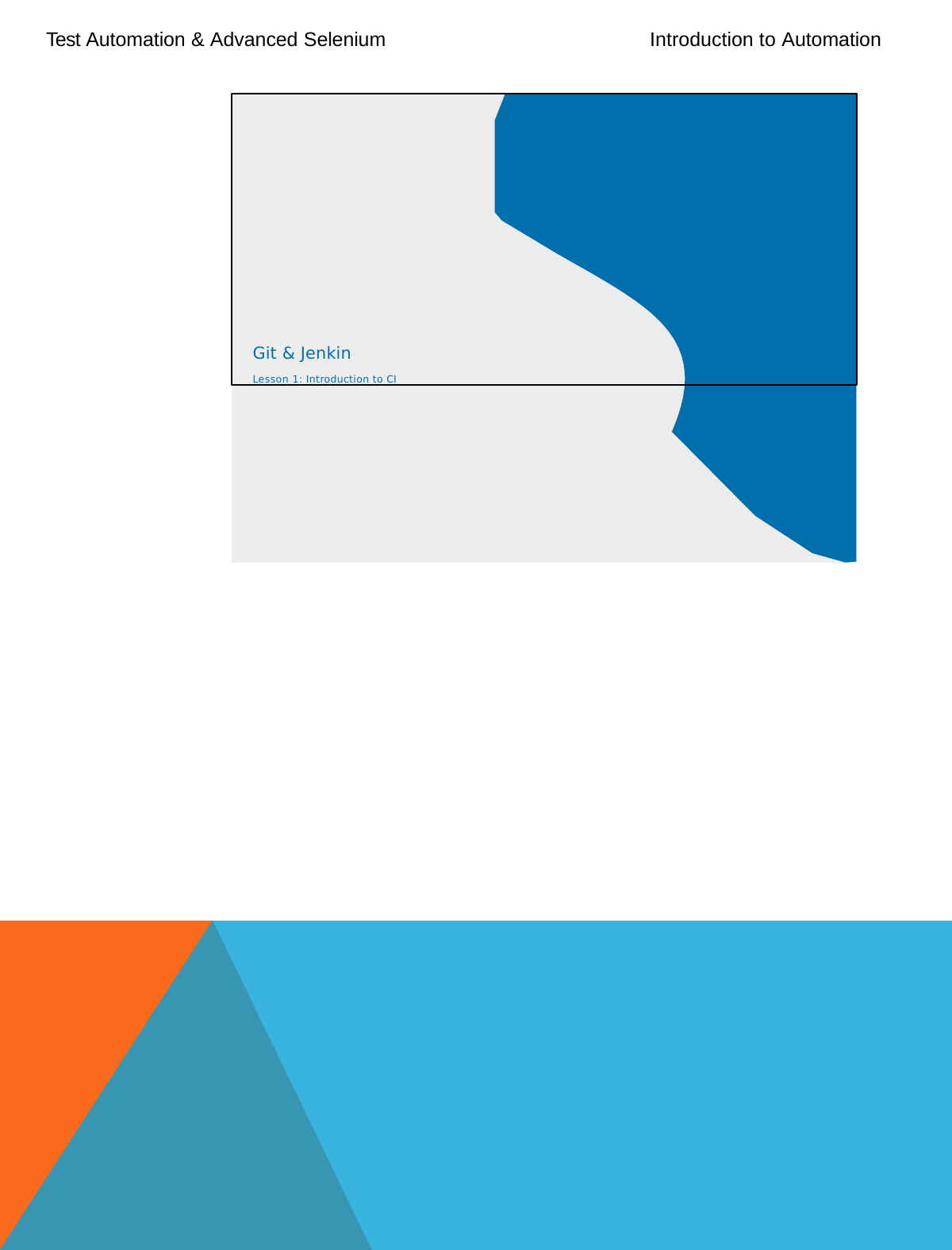

Test Automation & Advanced Selenium
Introduction to Automation

Git & Jenkin
Lesson 1: Introduction to CI